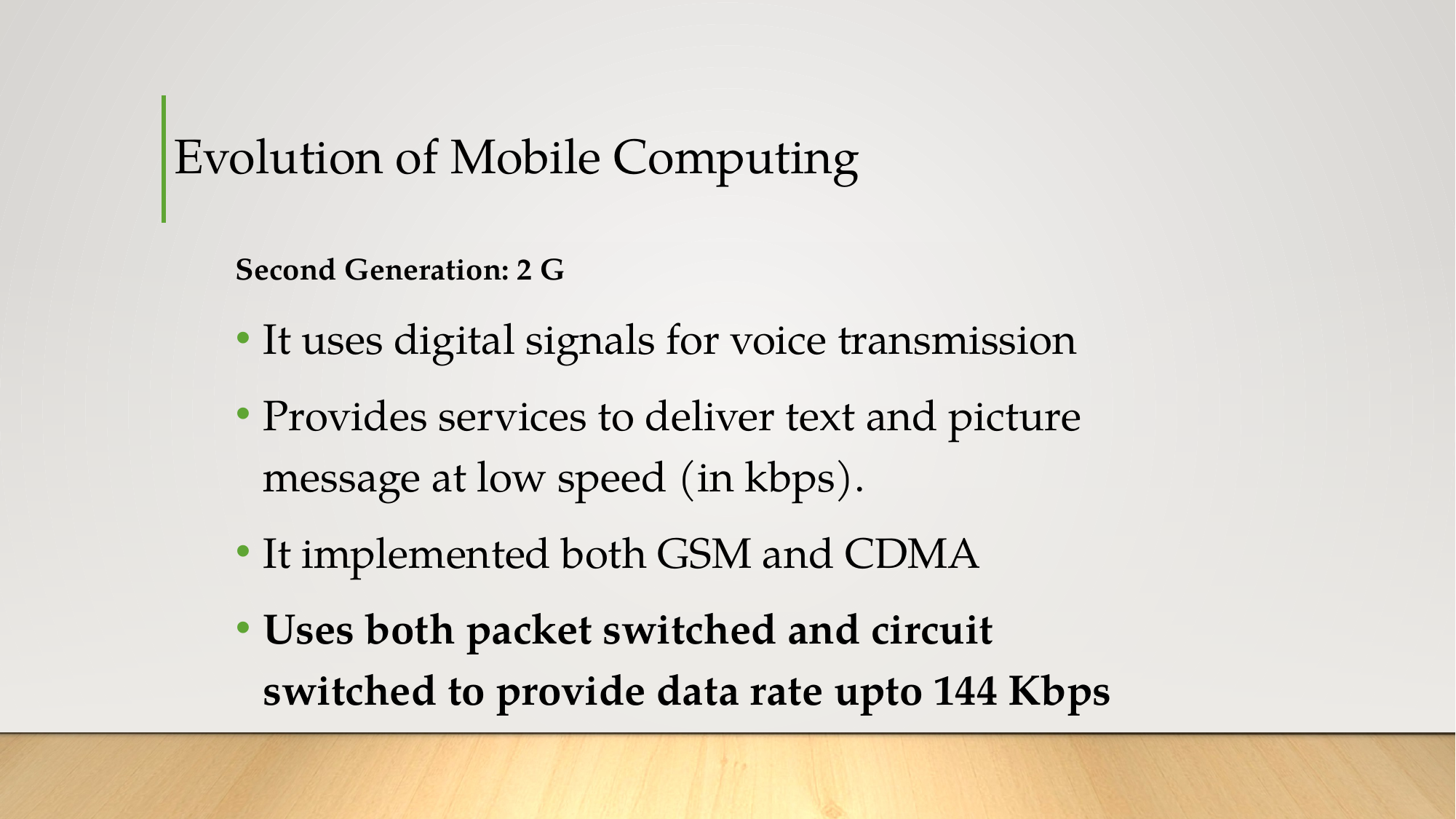

# Evolution of Mobile Computing
Second Generation: 2 G
It uses digital signals for voice transmission
Provides services to deliver text and picture message at low speed (in kbps).
It implemented both GSM and CDMA
Uses both packet switched and circuit switched to provide data rate upto 144 Kbps